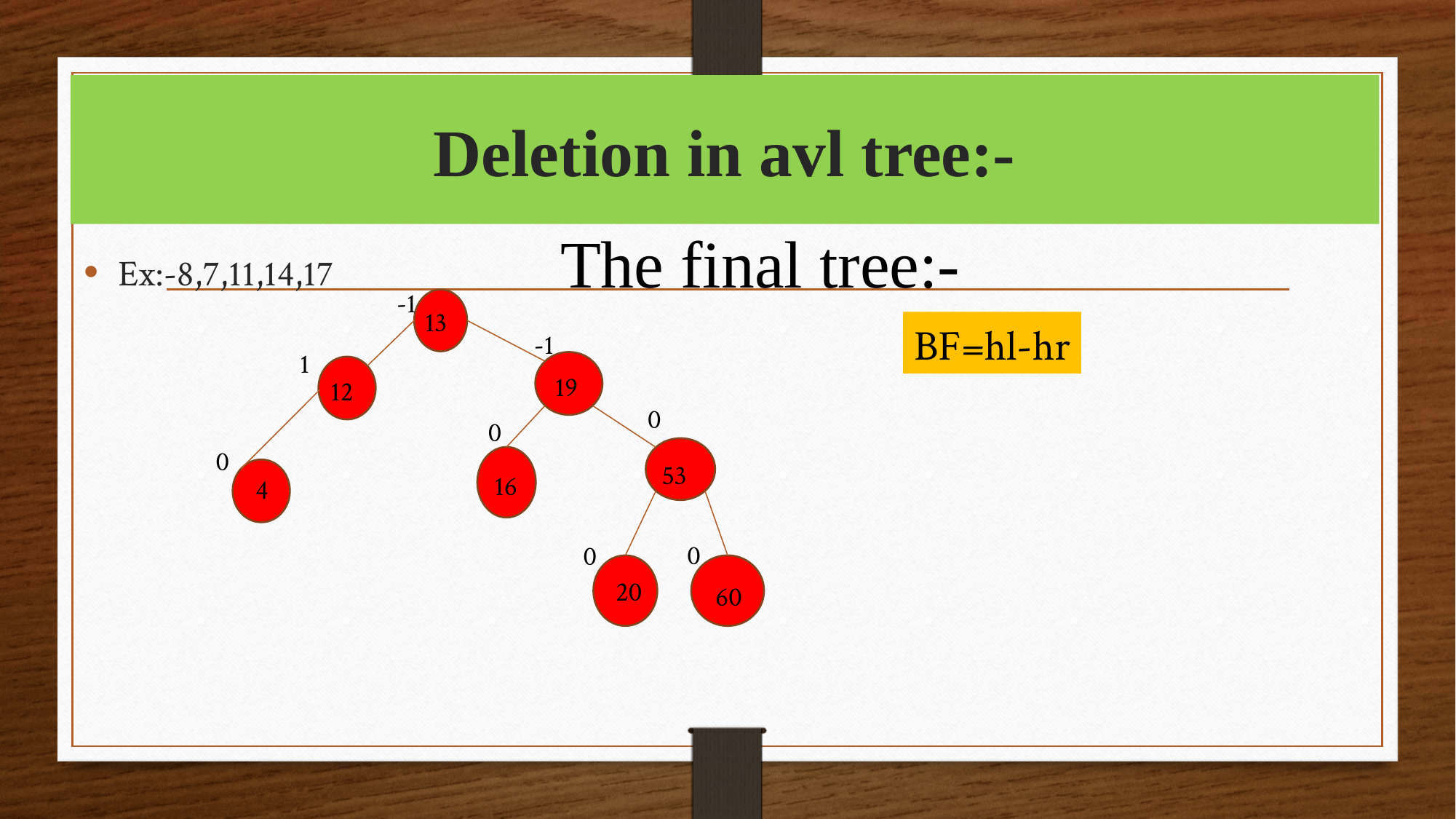

# Deletion in avl tree:-
The final tree:-
Ex:-8,7,11,14,17
-1

13
BF=hl-hr
-1
1

19
12
0
0
0

53

16
4
0
0

20
60